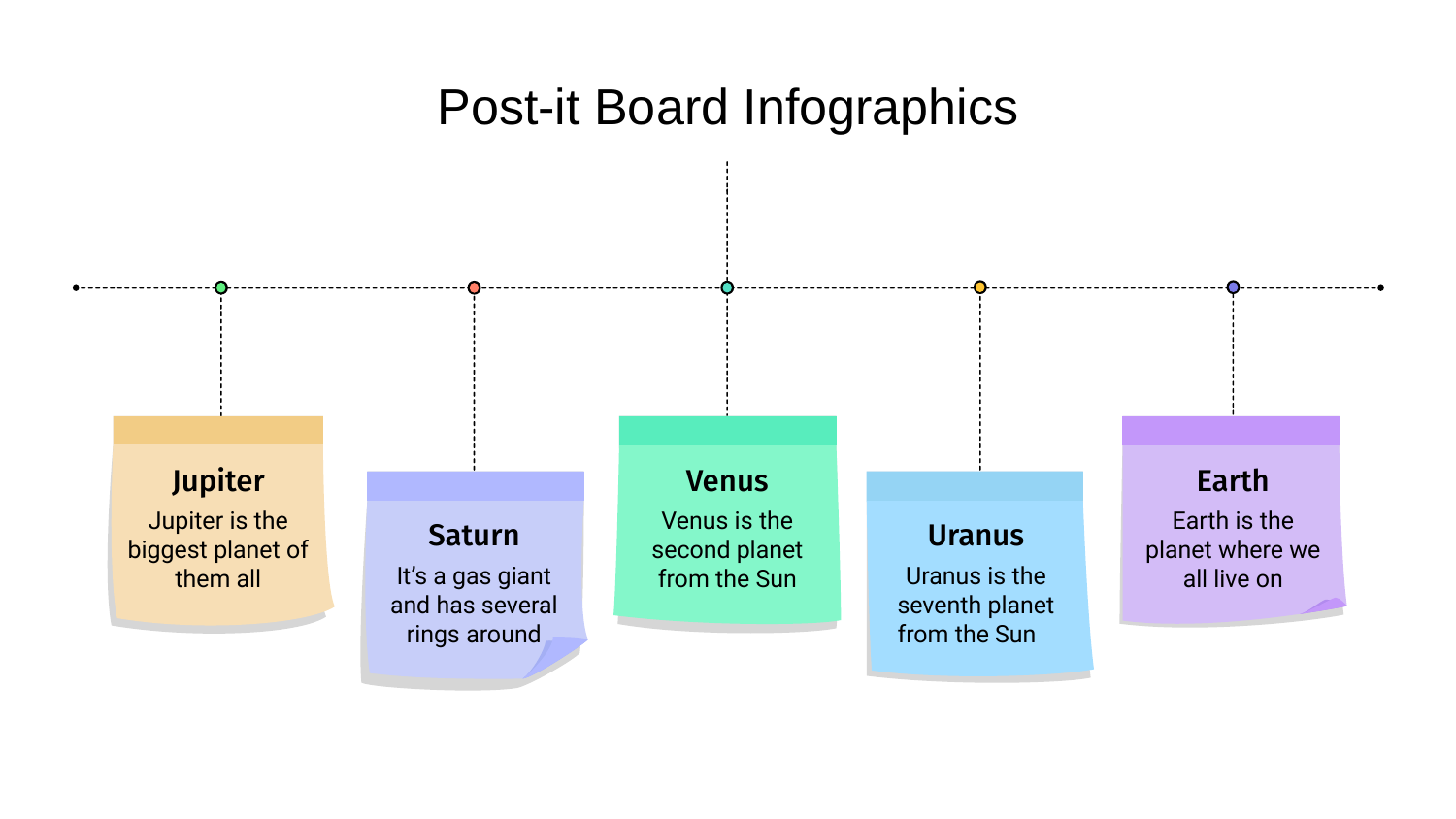

Post-it Board Infographics

Jupiter
Venus
Earth

Jupiter is the biggest planet of them all
Venus is the second planet from the Sun
Earth is the planet where we all live on
Saturn
Uranus
It’s a gas giant and has several rings around
Uranus is the seventh planet from the Sun